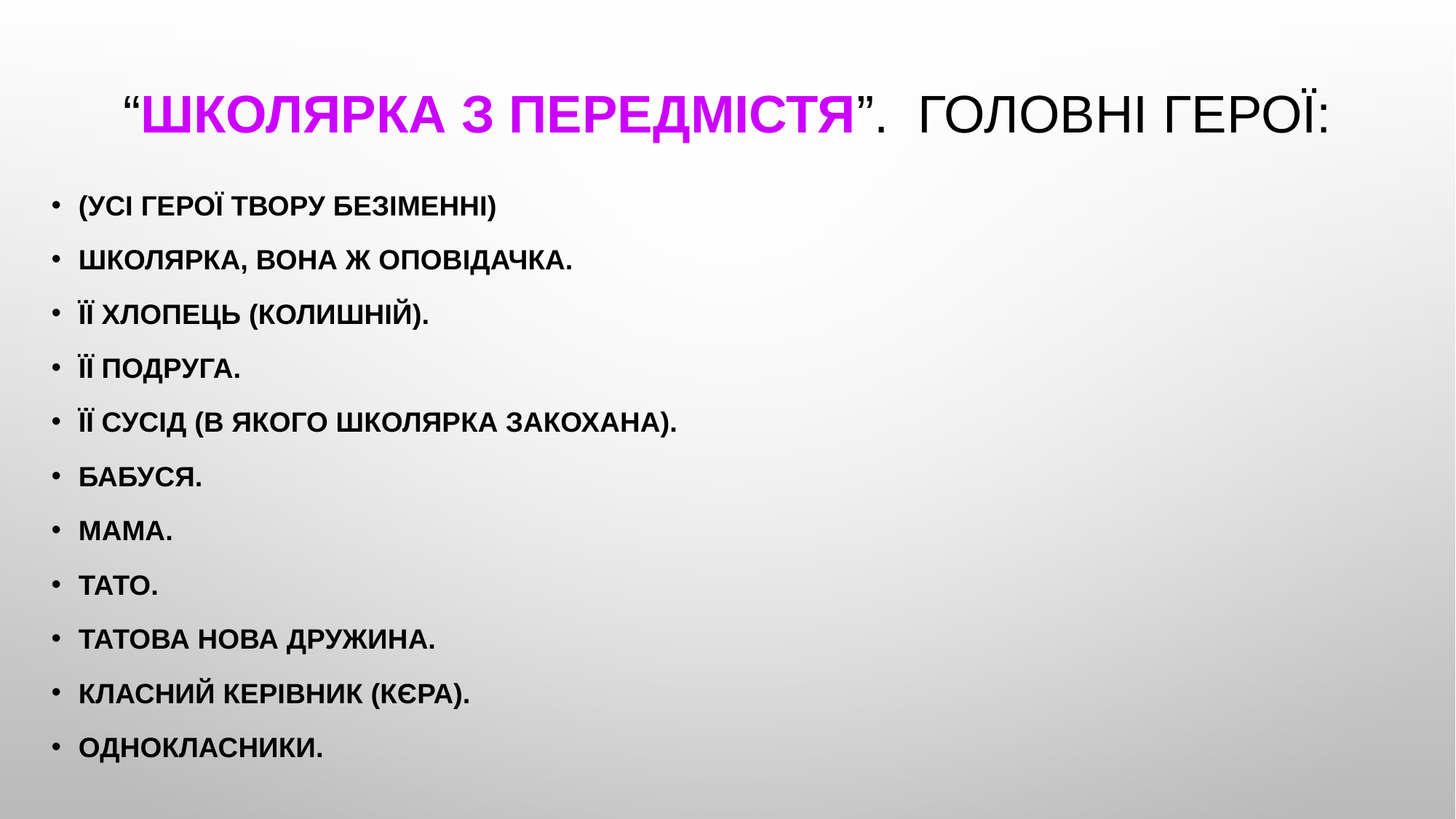

# “Школярка з передмістя”.  головні герої:
(Усі герої твору безіменні)
Школярка, вона ж оповідачка.
Її хлопець (колишній).
Її подруга.
Її сусід (в якого Школярка закохана).
Бабуся.
Мама.
Тато.
Татова нова дружина.
Класний керівник (кєра).
Однокласники.